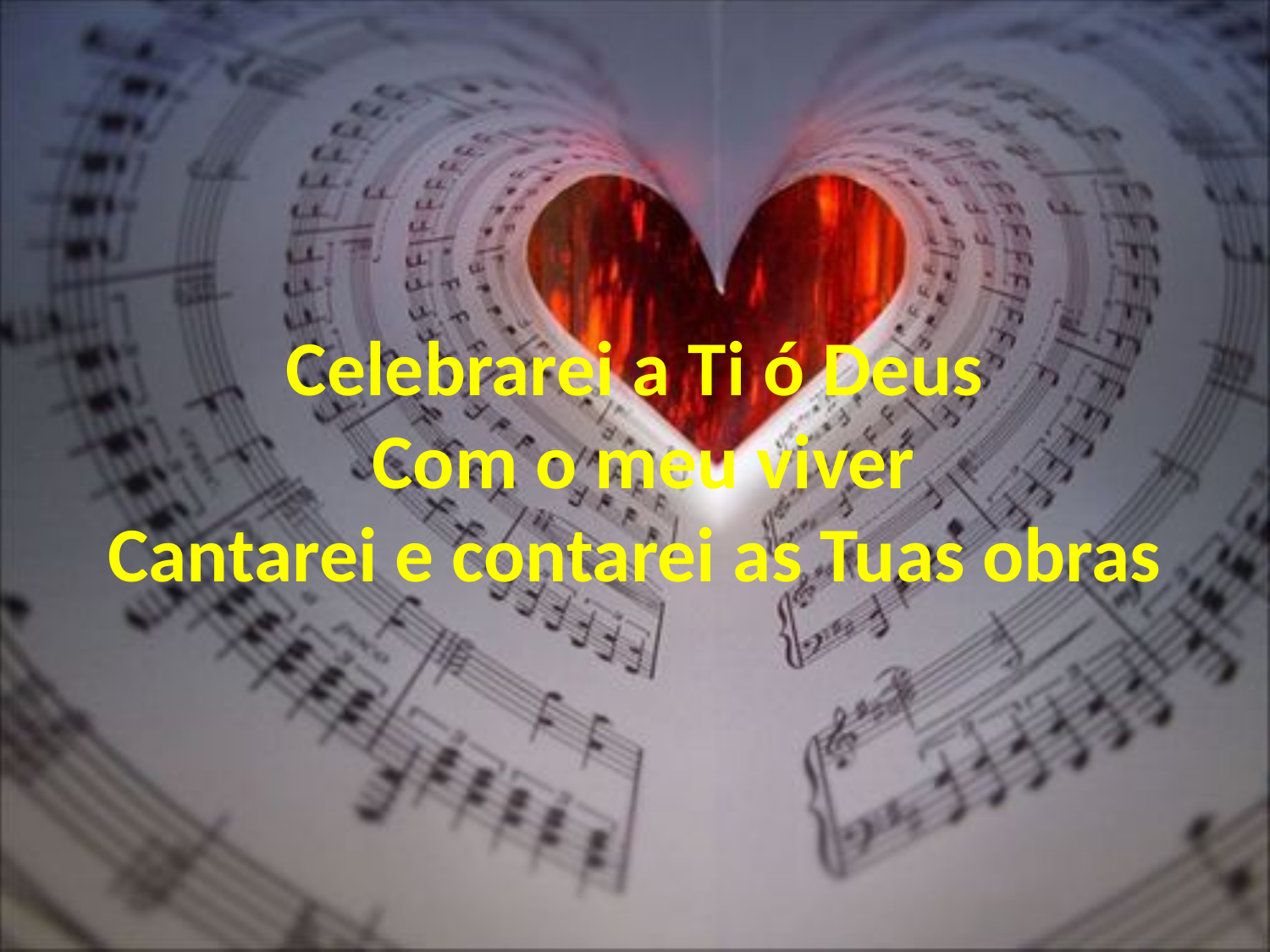

Celebrarei a Ti ó Deus
 Com o meu viver
Cantarei e contarei as Tuas obras